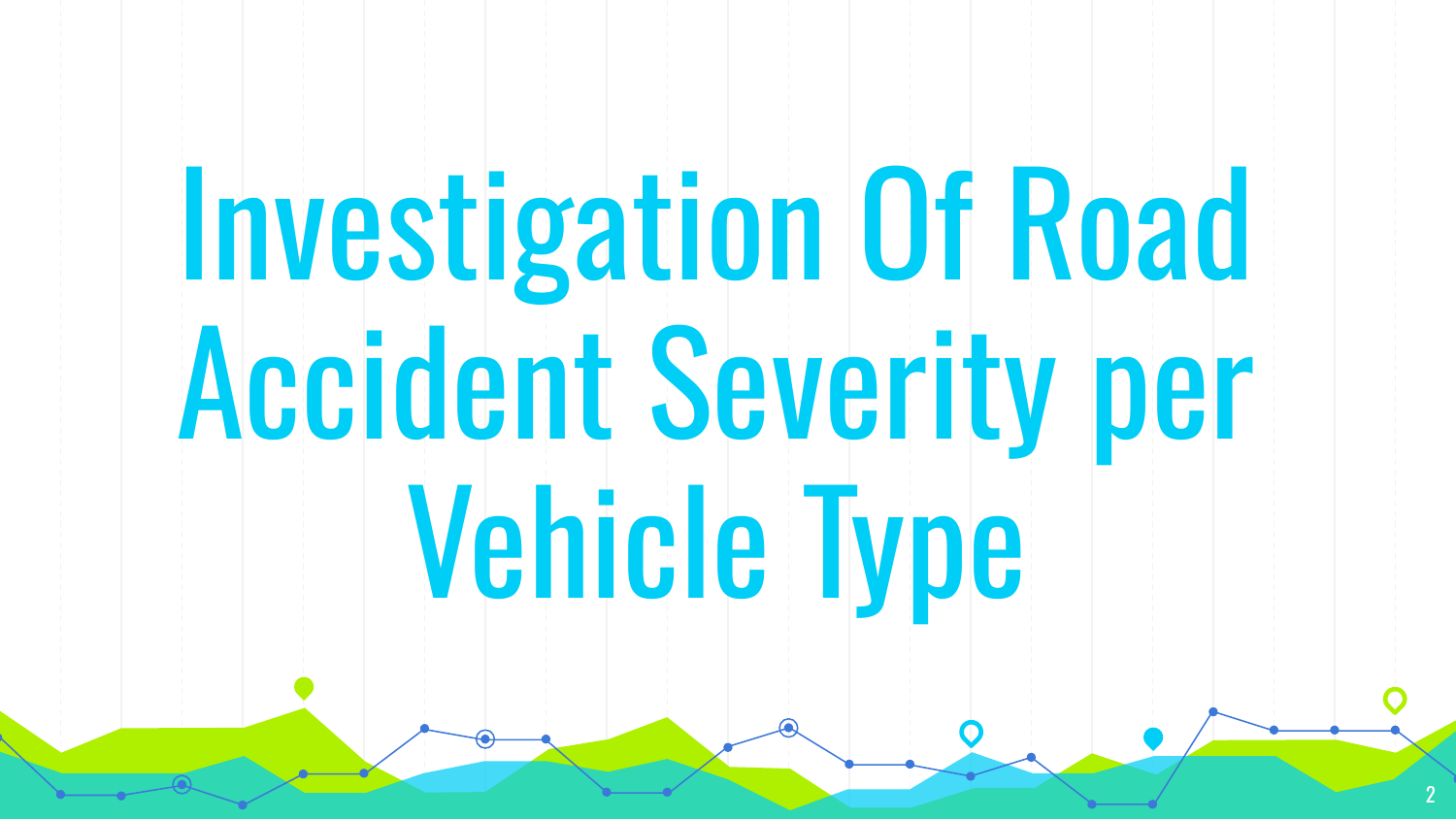

Investigation Of Road Accident Severity per Vehicle Type
2